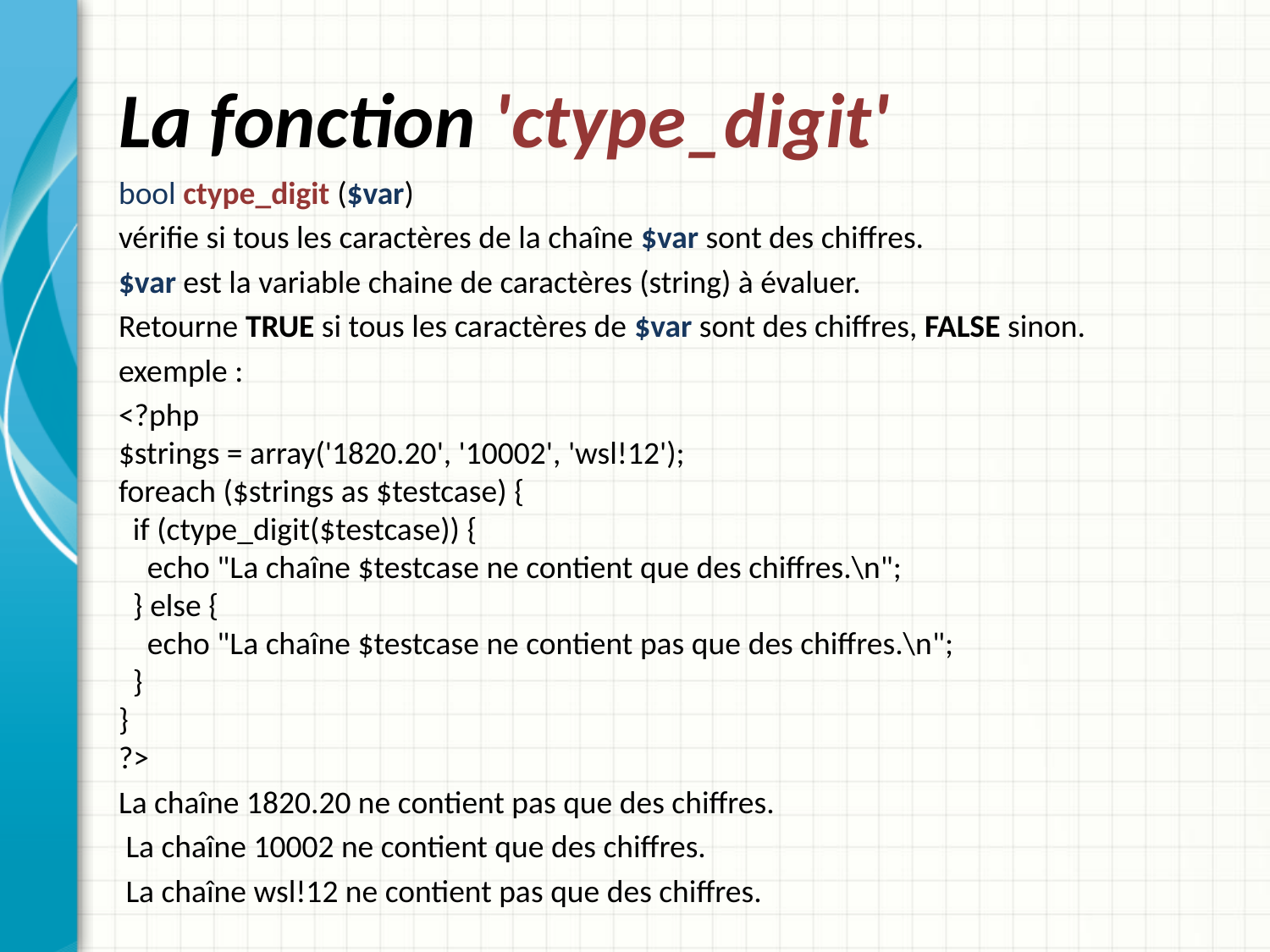

# La fonction 'ctype_digit'
bool ctype_digit ($var)
vérifie si tous les caractères de la chaîne $var sont des chiffres.
$var est la variable chaine de caractères (string) à évaluer.
Retourne TRUE si tous les caractères de $var sont des chiffres, FALSE sinon.
exemple :
<?php
$strings = array('1820.20', '10002', 'wsl!12');
foreach ($strings as $testcase) {
  if (ctype_digit($testcase)) {
    echo "La chaîne $testcase ne contient que des chiffres.\n";
  } else {
    echo "La chaîne $testcase ne contient pas que des chiffres.\n";
  }
}
?>
La chaîne 1820.20 ne contient pas que des chiffres.
 La chaîne 10002 ne contient que des chiffres.
 La chaîne wsl!12 ne contient pas que des chiffres.